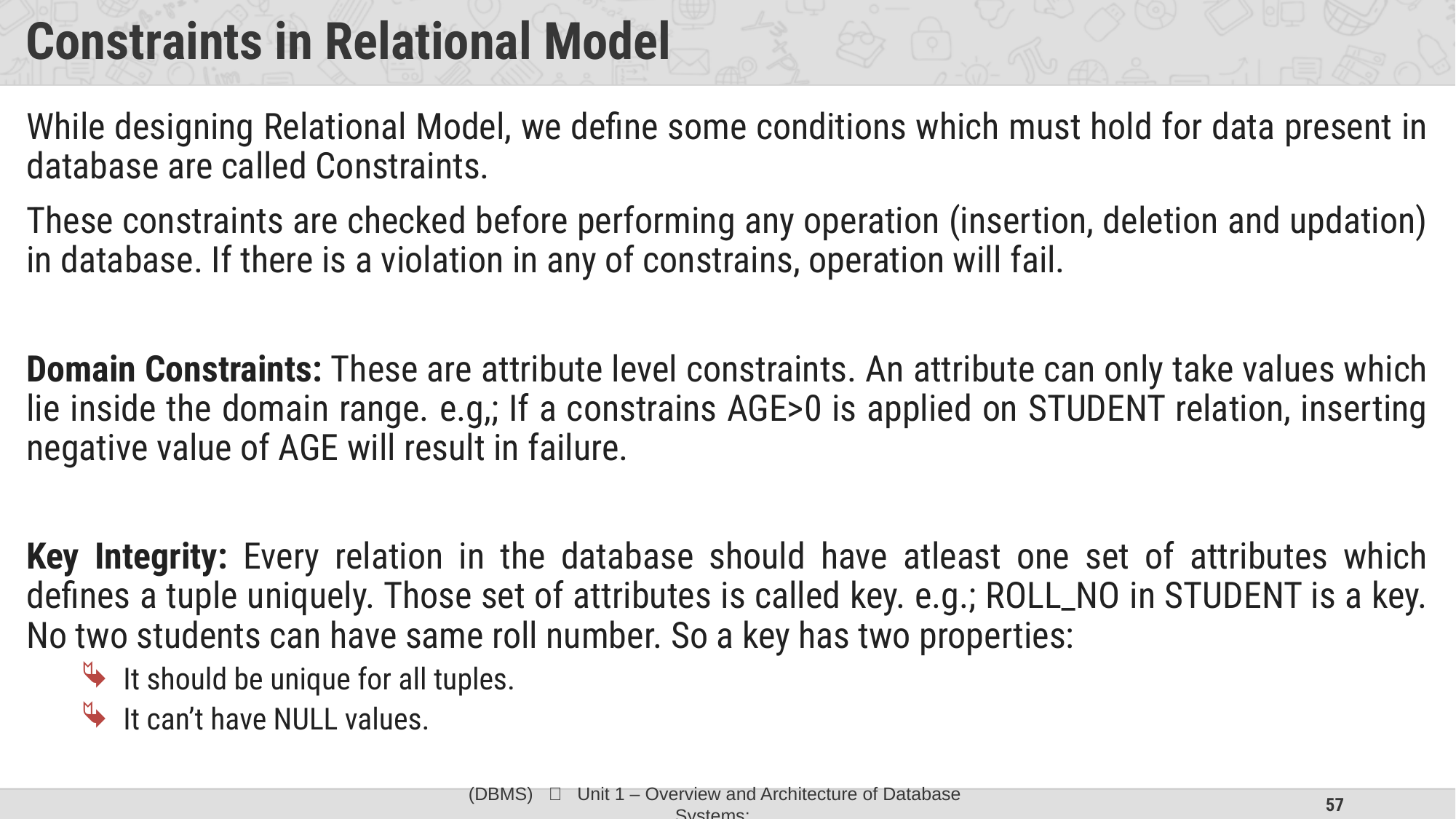

# Constraints in Relational Model
While designing Relational Model, we define some conditions which must hold for data present in database are called Constraints.
These constraints are checked before performing any operation (insertion, deletion and updation) in database. If there is a violation in any of constrains, operation will fail.

Domain Constraints: These are attribute level constraints. An attribute can only take values which lie inside the domain range. e.g,; If a constrains AGE>0 is applied on STUDENT relation, inserting negative value of AGE will result in failure.

Key Integrity: Every relation in the database should have atleast one set of attributes which defines a tuple uniquely. Those set of attributes is called key. e.g.; ROLL_NO in STUDENT is a key. No two students can have same roll number. So a key has two properties:
It should be unique for all tuples.
It can’t have NULL values.